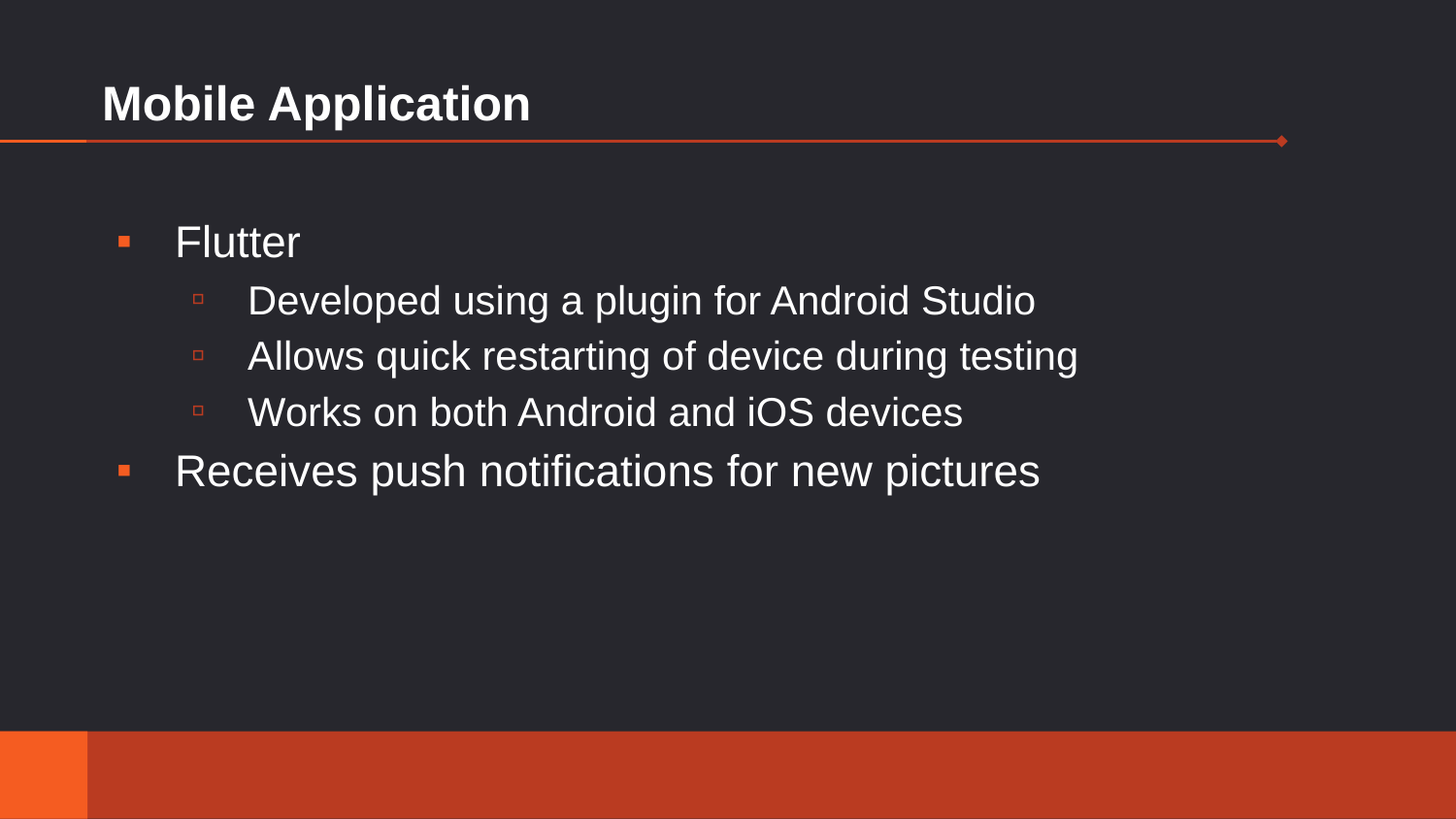

# Mobile Application
Flutter
Developed using a plugin for Android Studio
Allows quick restarting of device during testing
Works on both Android and iOS devices
Receives push notifications for new pictures